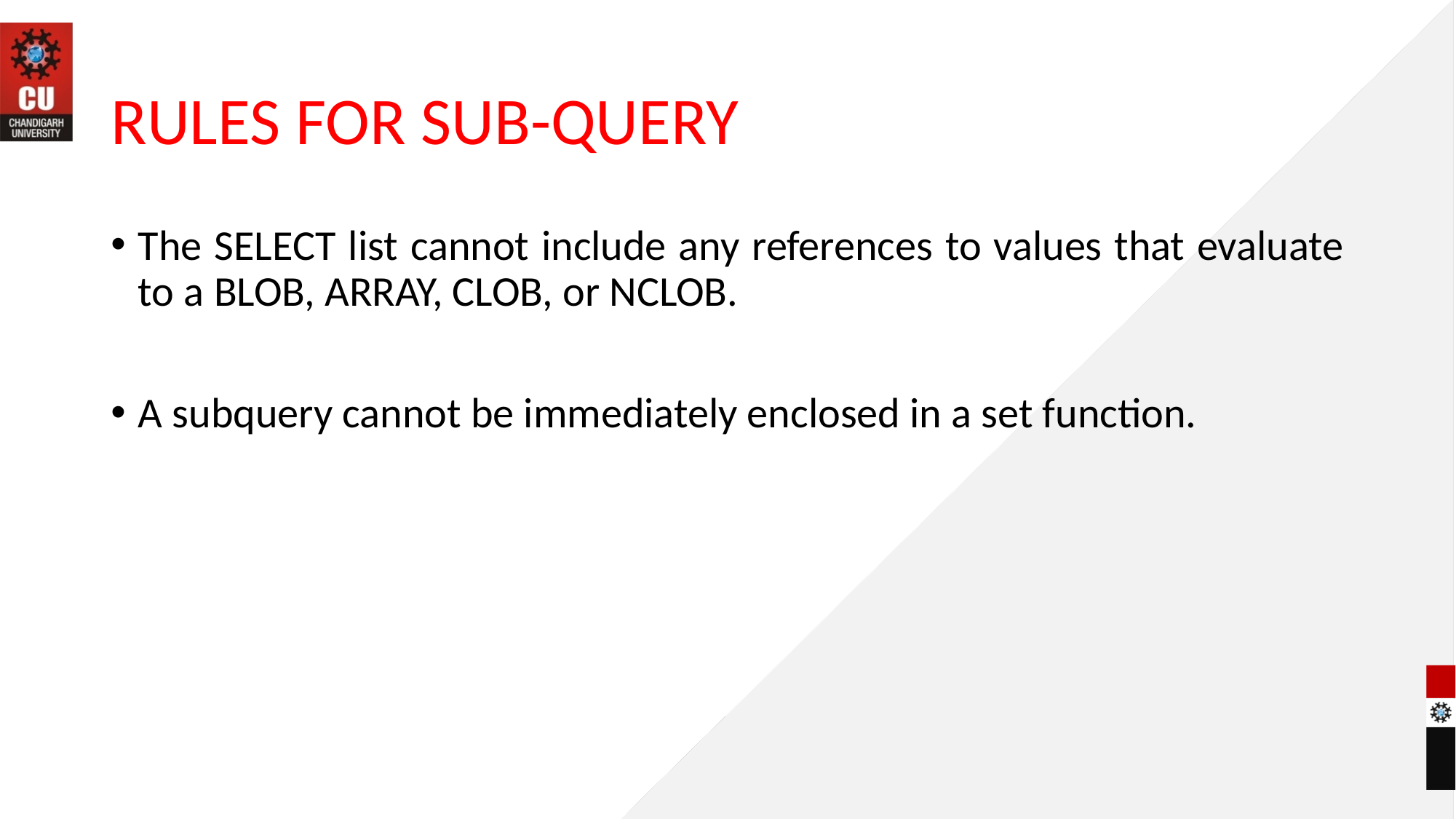

# RULES FOR SUB-QUERY
The SELECT list cannot include any references to values that evaluate to a BLOB, ARRAY, CLOB, or NCLOB.

A subquery cannot be immediately enclosed in a set function.